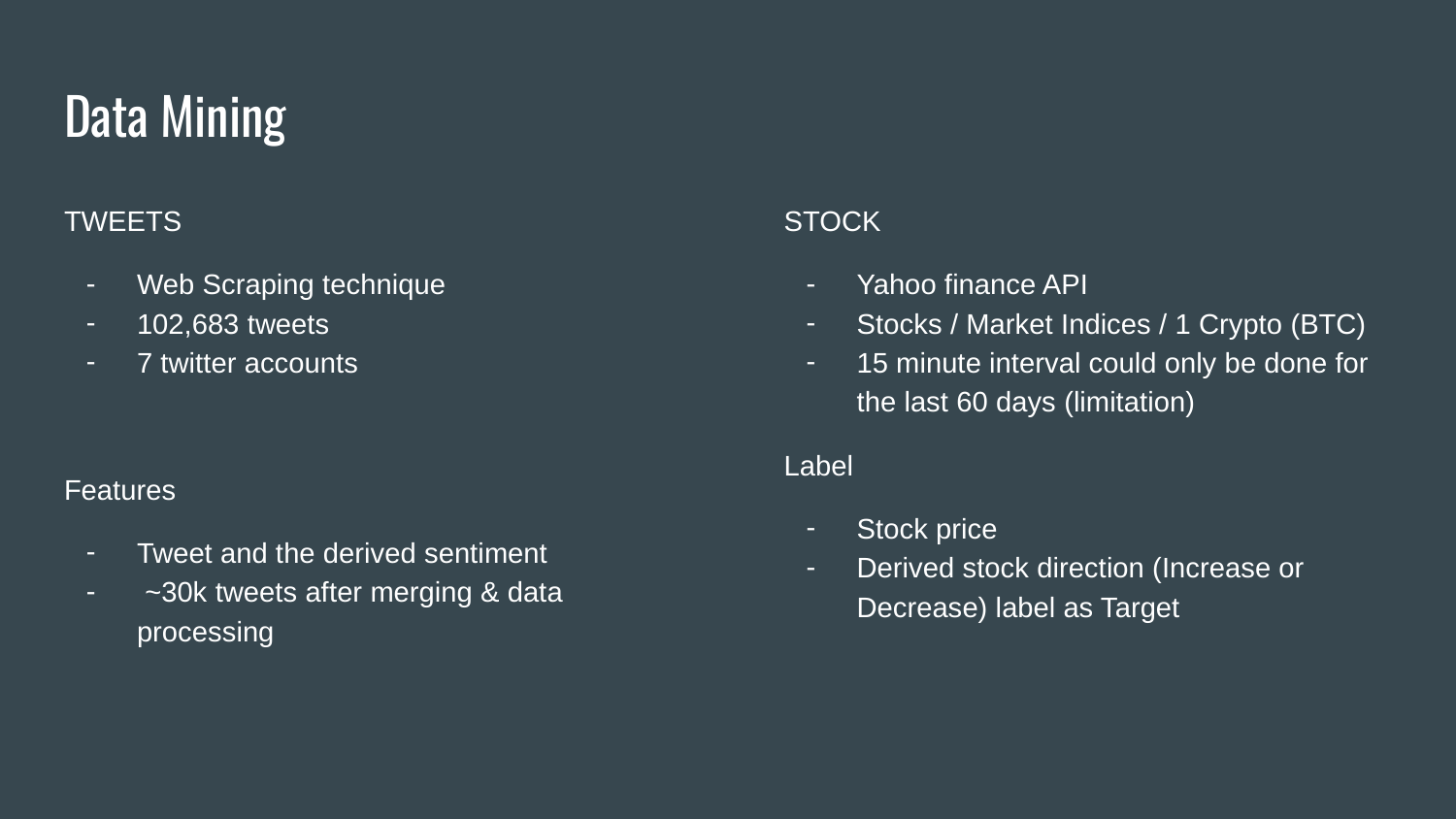

# Data Mining
TWEETS
Web Scraping technique
102,683 tweets
7 twitter accounts

Features
Tweet and the derived sentiment
 ~30k tweets after merging & data processing
STOCK
Yahoo finance API
Stocks / Market Indices / 1 Crypto (BTC)
15 minute interval could only be done for the last 60 days (limitation)
Label
Stock price
Derived stock direction (Increase or Decrease) label as Target